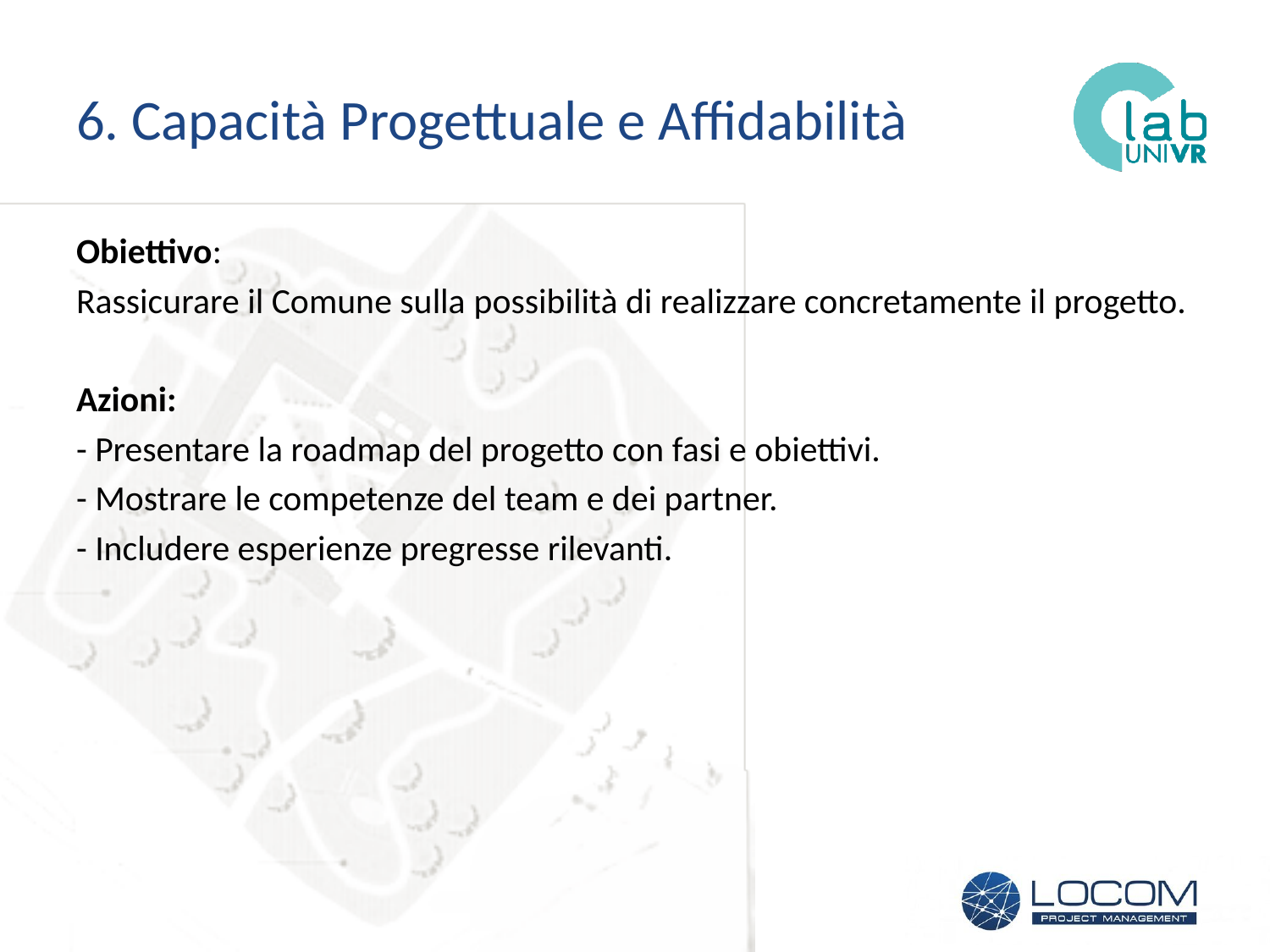

# 6. Capacità Progettuale e Affidabilità
Obiettivo:
Rassicurare il Comune sulla possibilità di realizzare concretamente il progetto.

Azioni:
- Presentare la roadmap del progetto con fasi e obiettivi.
- Mostrare le competenze del team e dei partner.
- Includere esperienze pregresse rilevanti.